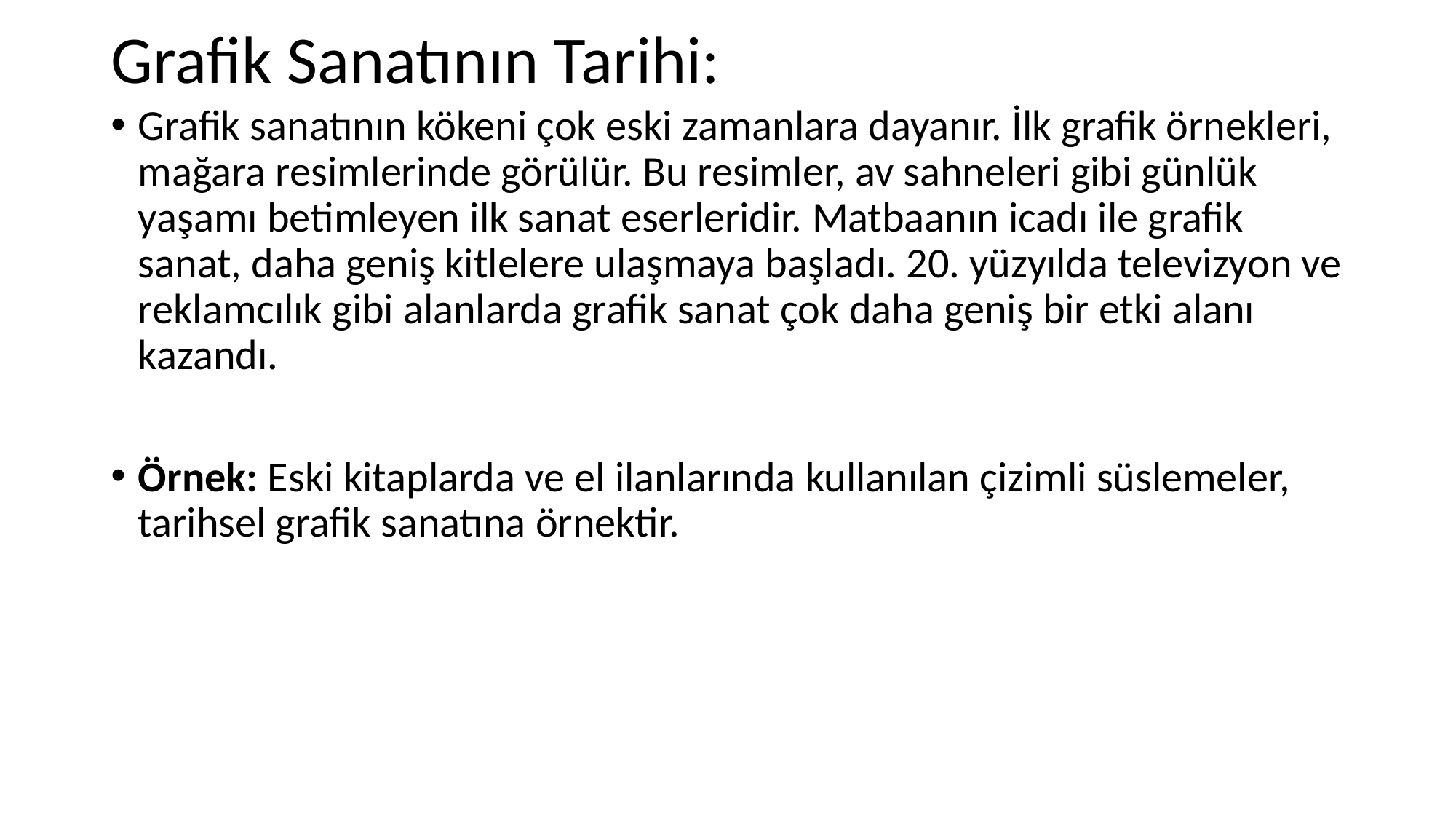

# Grafik Sanatının Tarihi:
Grafik sanatının kökeni çok eski zamanlara dayanır. İlk grafik örnekleri, mağara resimlerinde görülür. Bu resimler, av sahneleri gibi günlük yaşamı betimleyen ilk sanat eserleridir. Matbaanın icadı ile grafik sanat, daha geniş kitlelere ulaşmaya başladı. 20. yüzyılda televizyon ve reklamcılık gibi alanlarda grafik sanat çok daha geniş bir etki alanı kazandı.

Örnek: Eski kitaplarda ve el ilanlarında kullanılan çizimli süslemeler, tarihsel grafik sanatına örnektir.